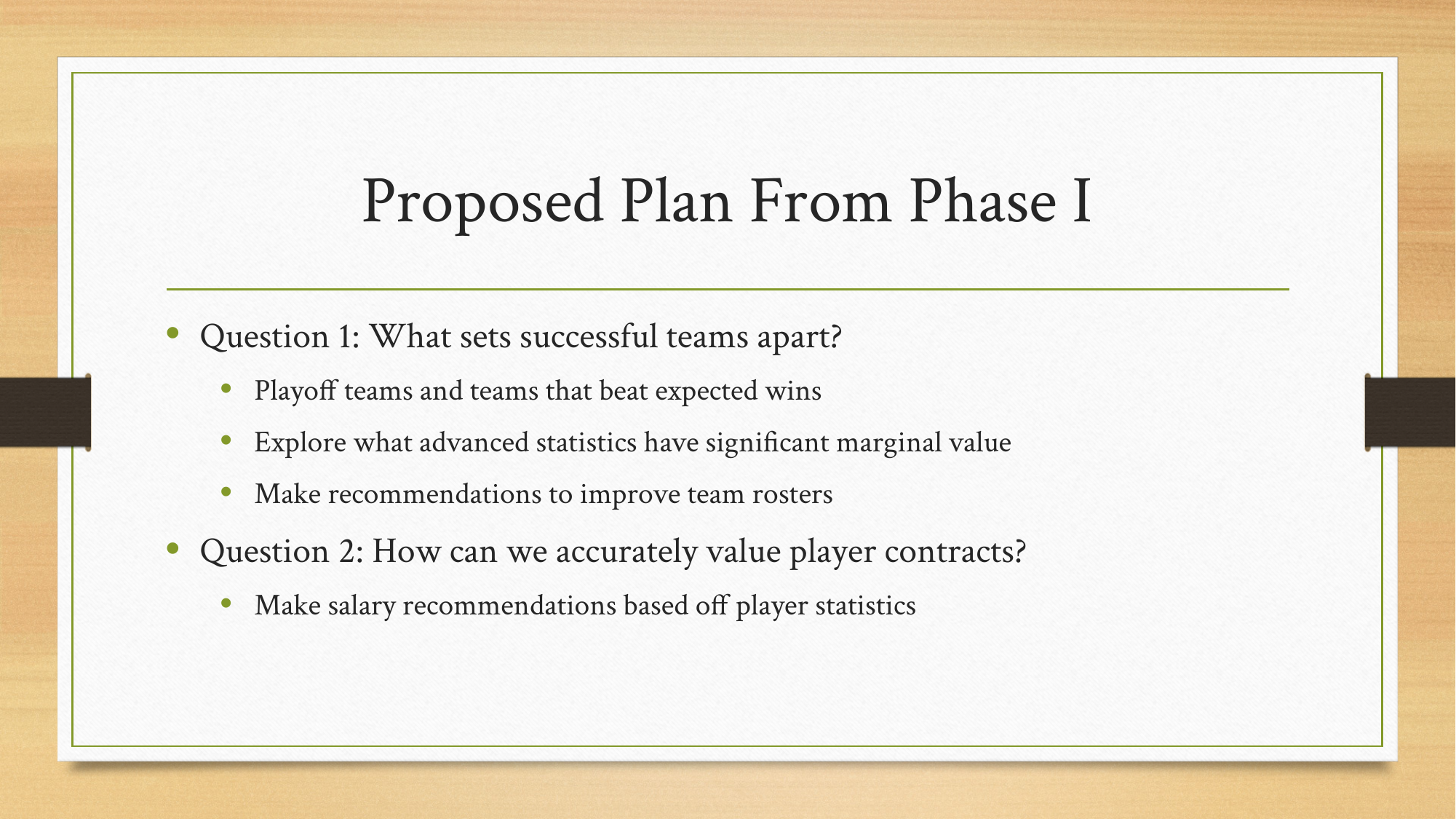

# Proposed Plan From Phase I
Question 1: What sets successful teams apart?
Playoff teams and teams that beat expected wins
Explore what advanced statistics have significant marginal value
Make recommendations to improve team rosters
Question 2: How can we accurately value player contracts?
Make salary recommendations based off player statistics